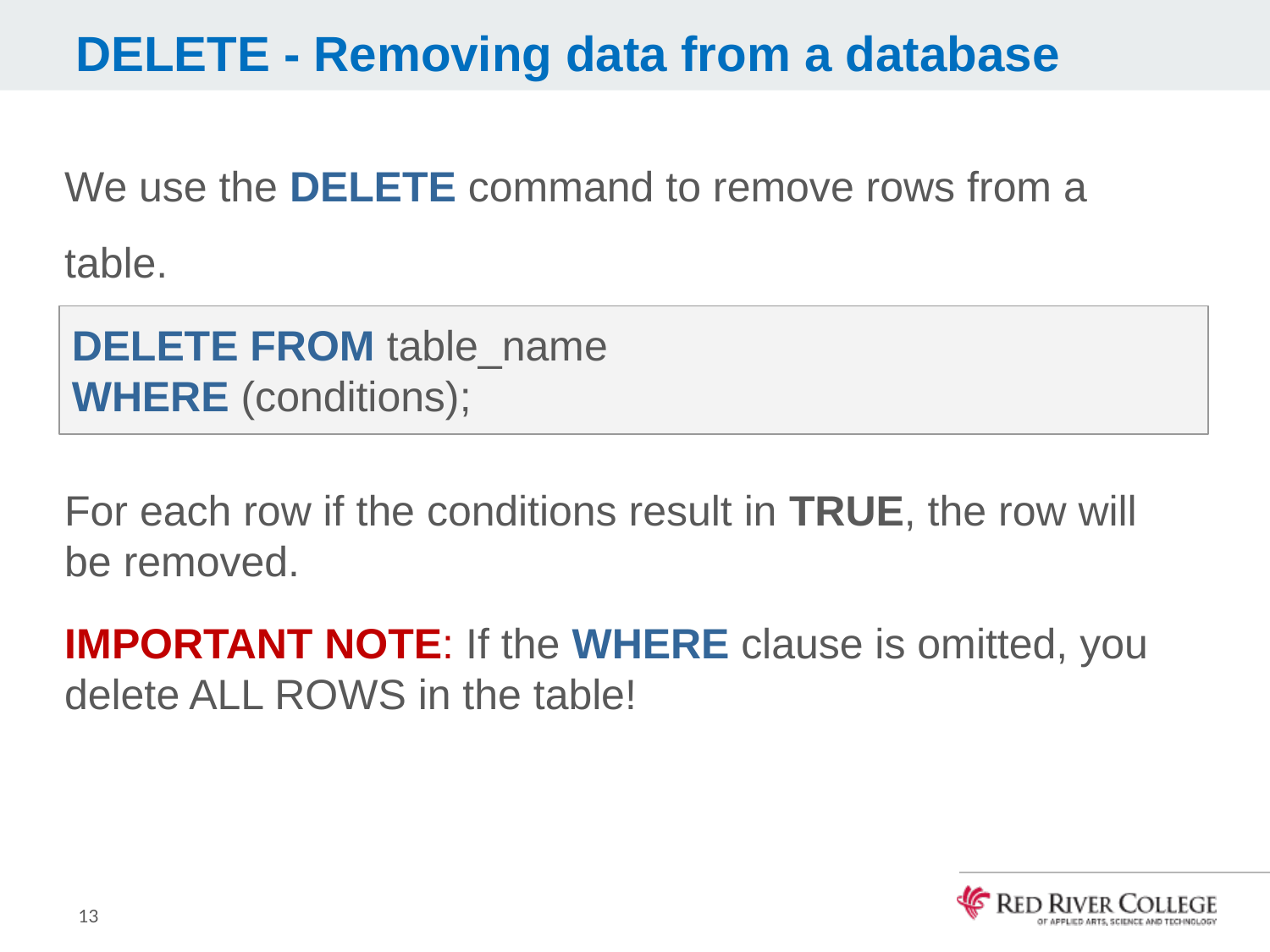

# DELETE - Removing data from a database
We use the DELETE command to remove rows from a table.
Syntax:

For each row if the conditions result in TRUE, the row will be removed.
IMPORTANT NOTE: If the WHERE clause is omitted, you delete ALL ROWS in the table!
DELETE FROM table_name
WHERE (conditions);
13